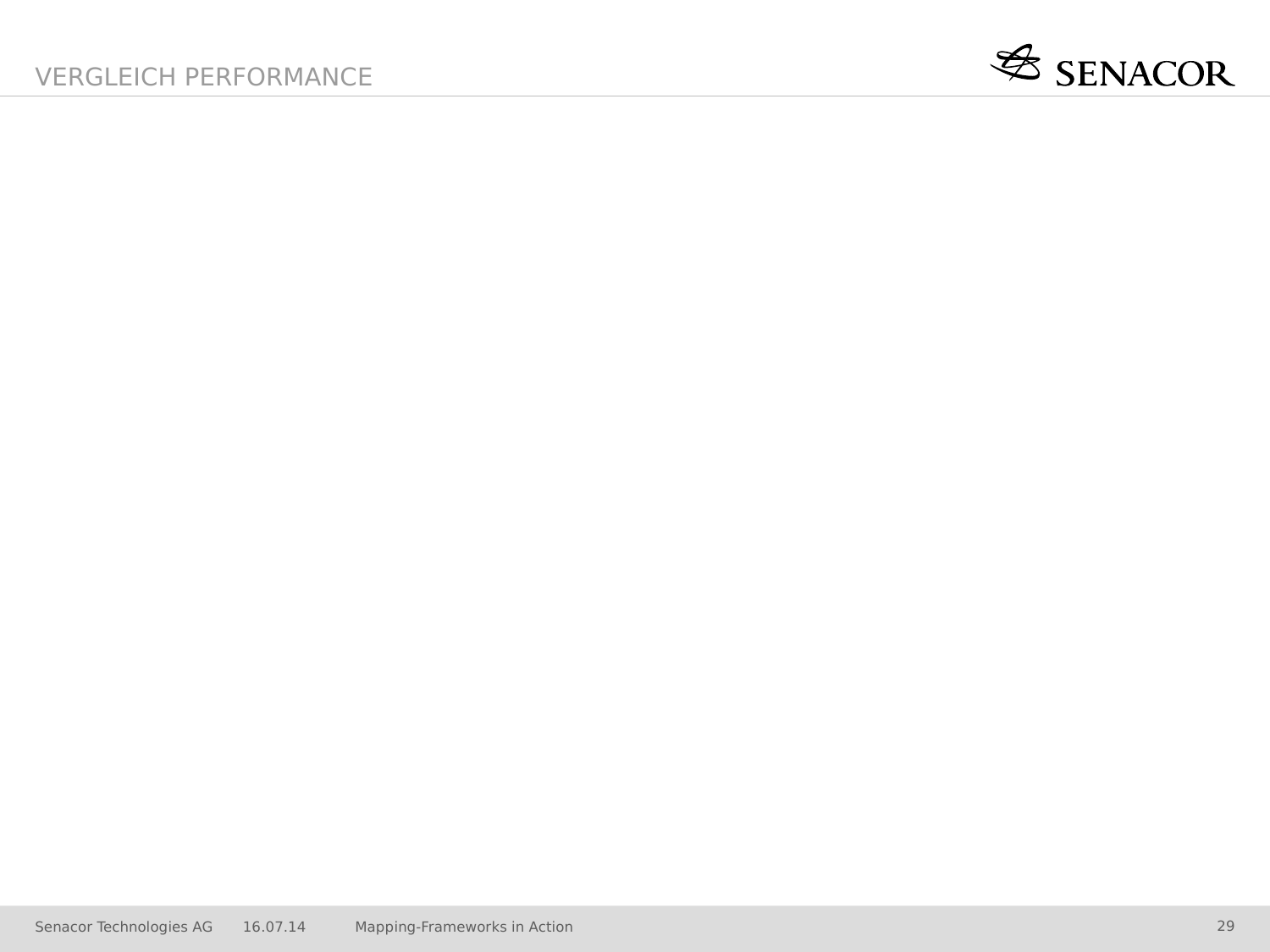

Vergleich Performance
#

16.07.14
Mapping-Frameworks in Action
29